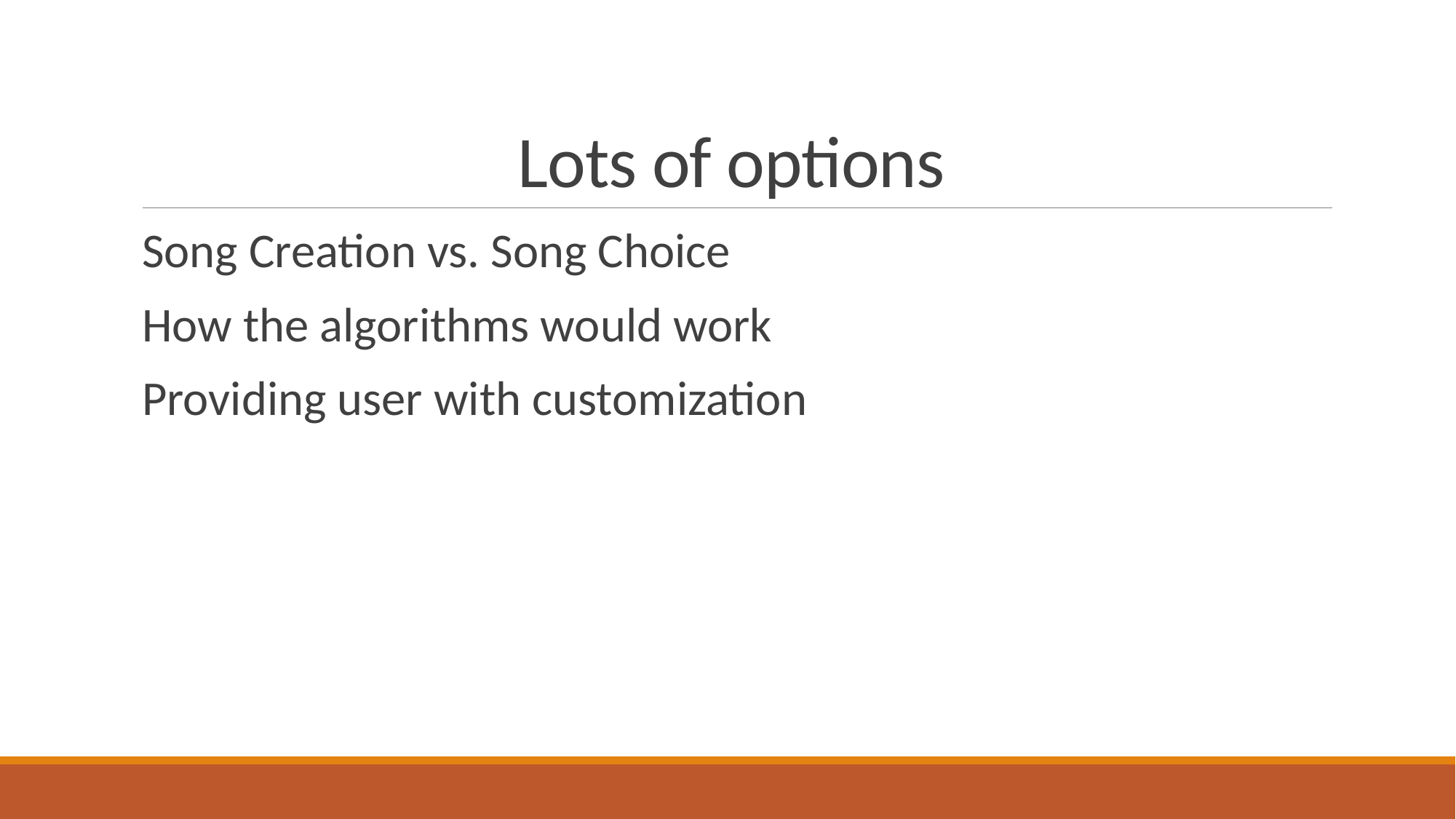

# Lots of options
Song Creation vs. Song Choice
How the algorithms would work
Providing user with customization